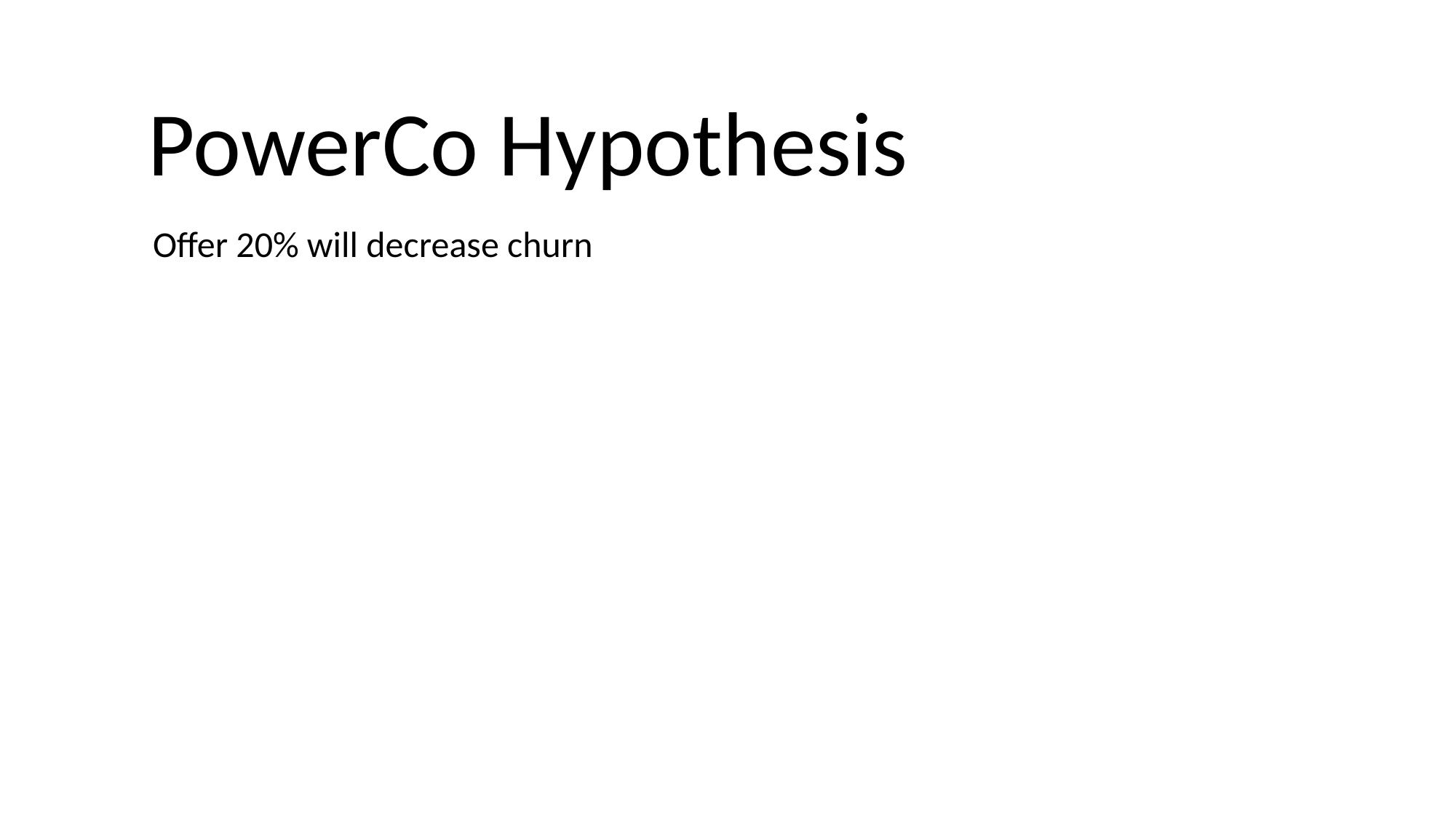

# PowerCo Hypothesis
Offer 20% will decrease churn